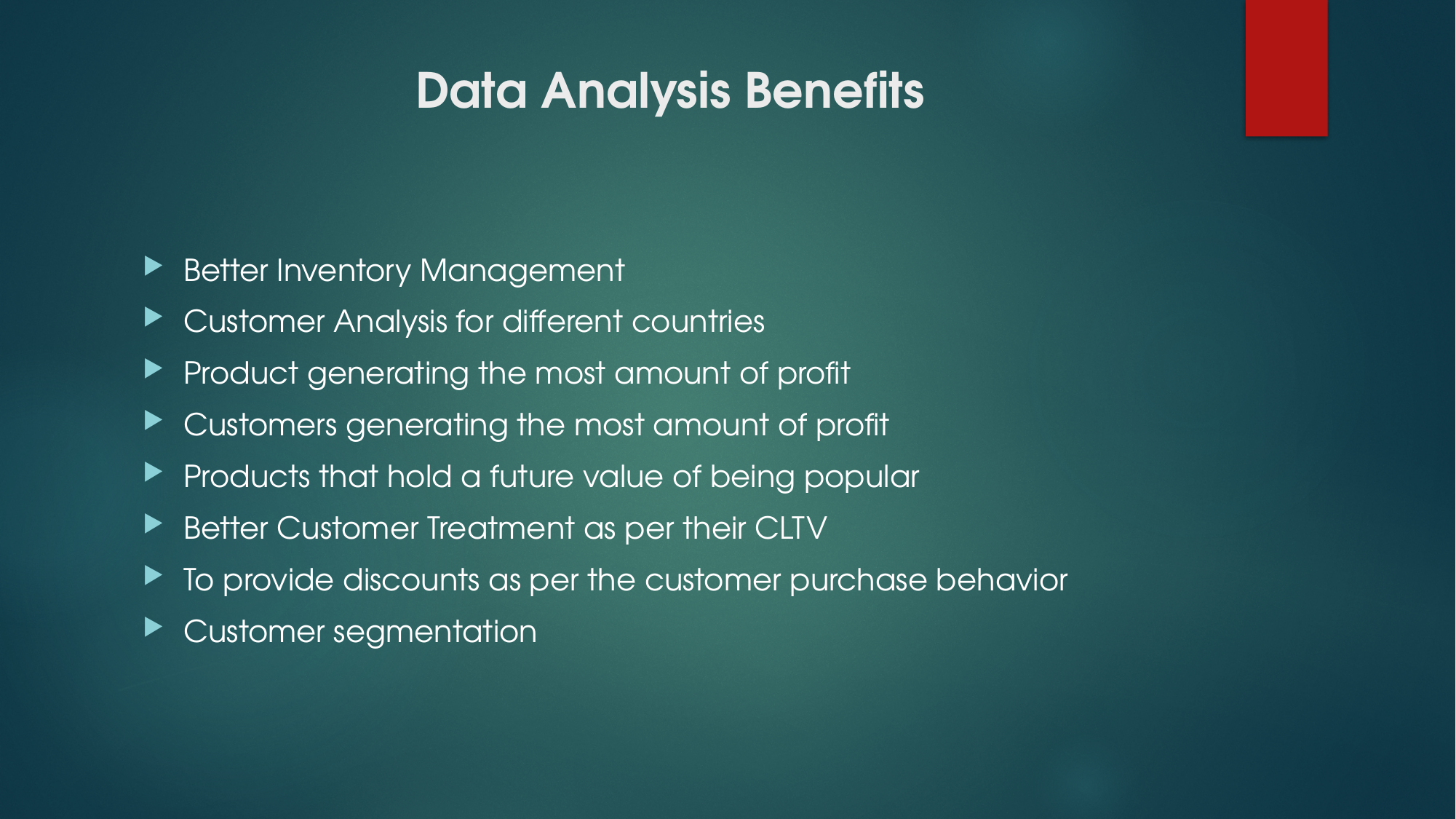

# Data Analysis Benefits
Better Inventory Management
Customer Analysis for different countries
Product generating the most amount of profit
Customers generating the most amount of profit
Products that hold a future value of being popular
Better Customer Treatment as per their CLTV
To provide discounts as per the customer purchase behavior
Customer segmentation